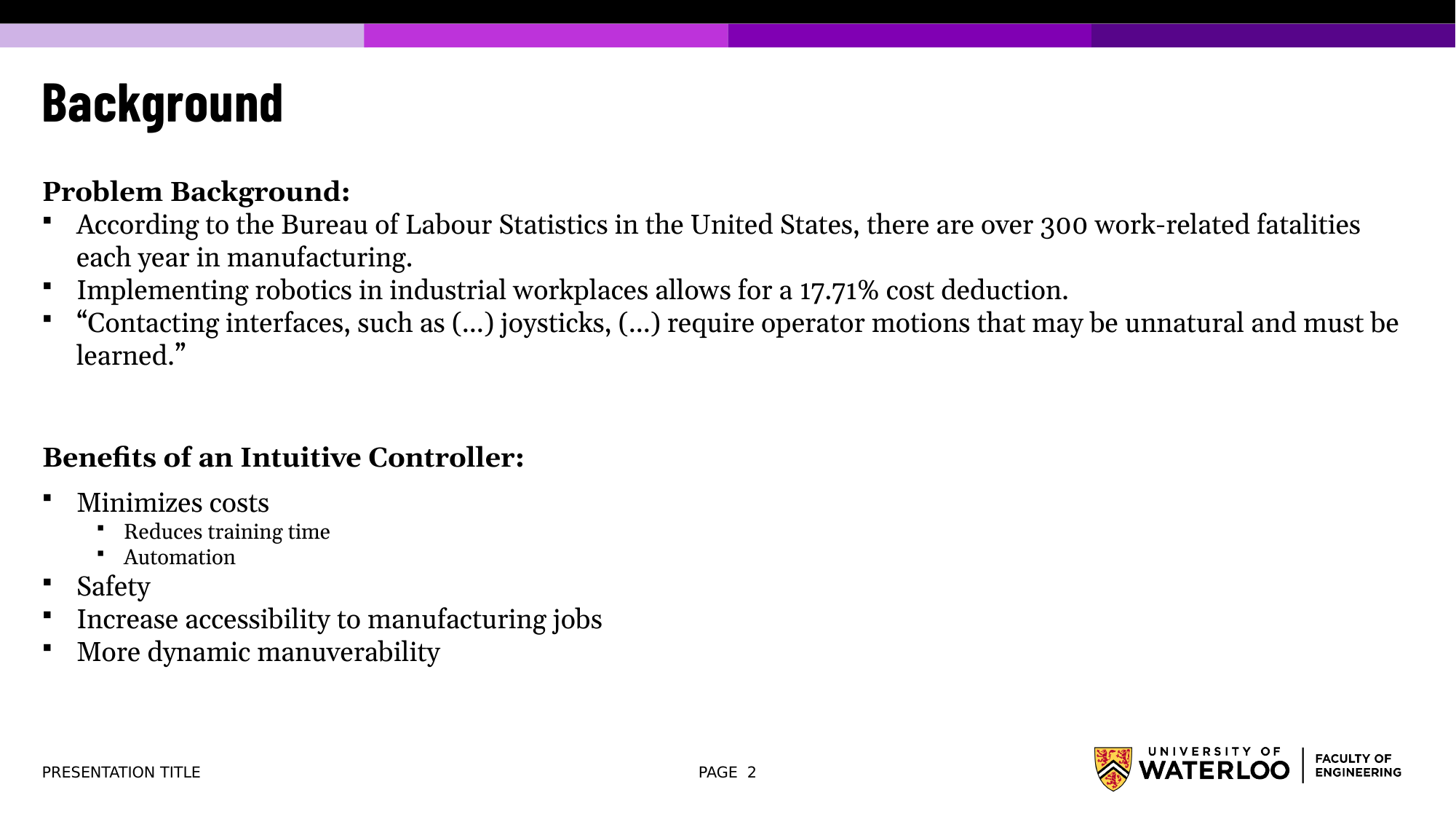

# Background
Problem Background:
According to the Bureau of Labour Statistics in the United States, there are over 300 work-related fatalities each year in manufacturing.
Implementing robotics in industrial workplaces allows for a 17.71% cost deduction.
“Contacting interfaces, such as (...) joysticks, (...) require operator motions that may be unnatural and must be learned.”

Benefits of an Intuitive Controller:
Minimizes costs
Reduces training time
Automation
Safety
Increase accessibility to manufacturing jobs
More dynamic manuverability
PRESENTATION TITLE
PAGE  2